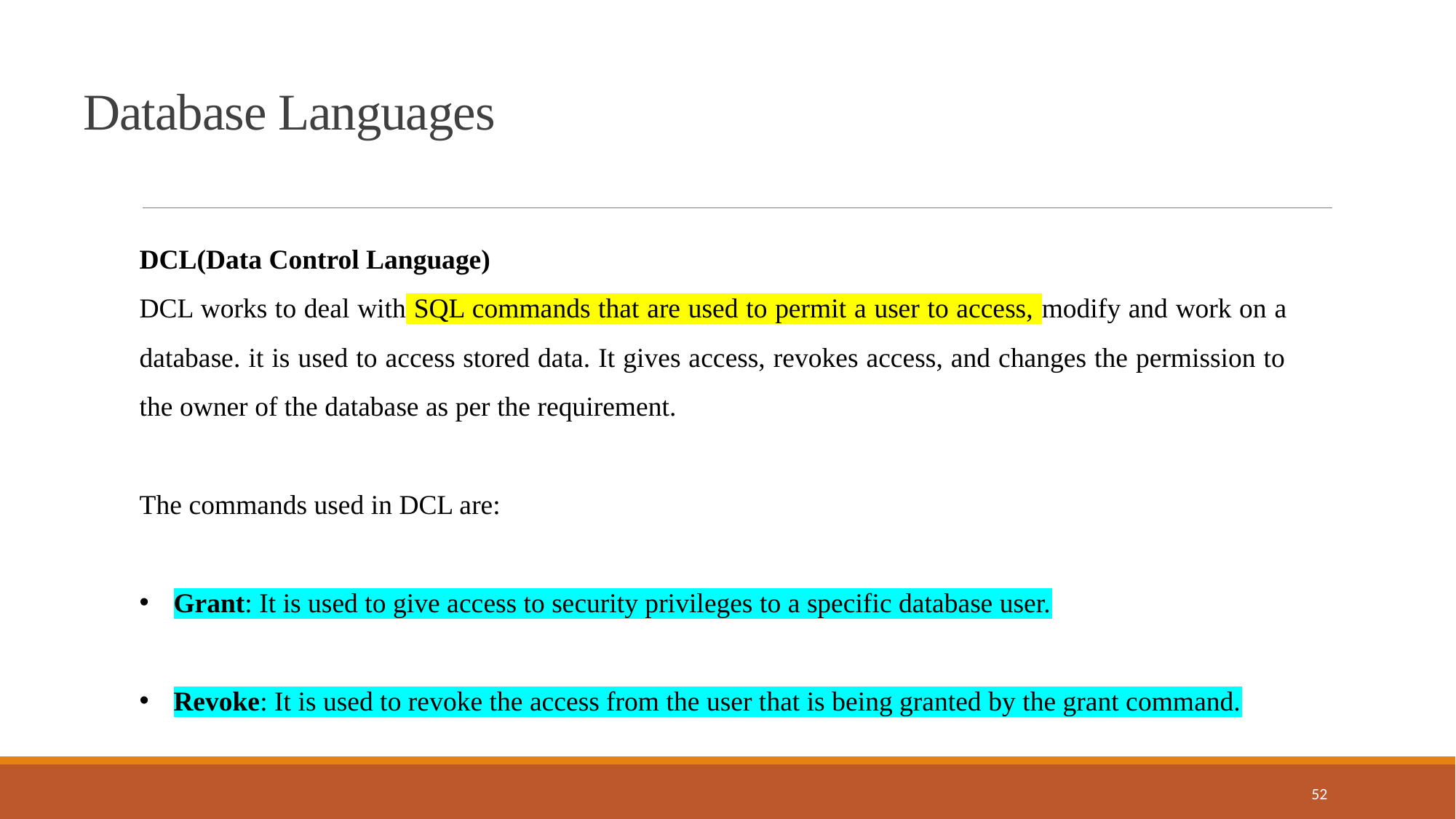

Database Languages
DCL(Data Control Language)
DCL works to deal with SQL commands that are used to permit a user to access, modify and work on a database. it is used to access stored data. It gives access, revokes access, and changes the permission to the owner of the database as per the requirement.

The commands used in DCL are:

Grant: It is used to give access to security privileges to a specific database user.

Revoke: It is used to revoke the access from the user that is being granted by the grant command.
52